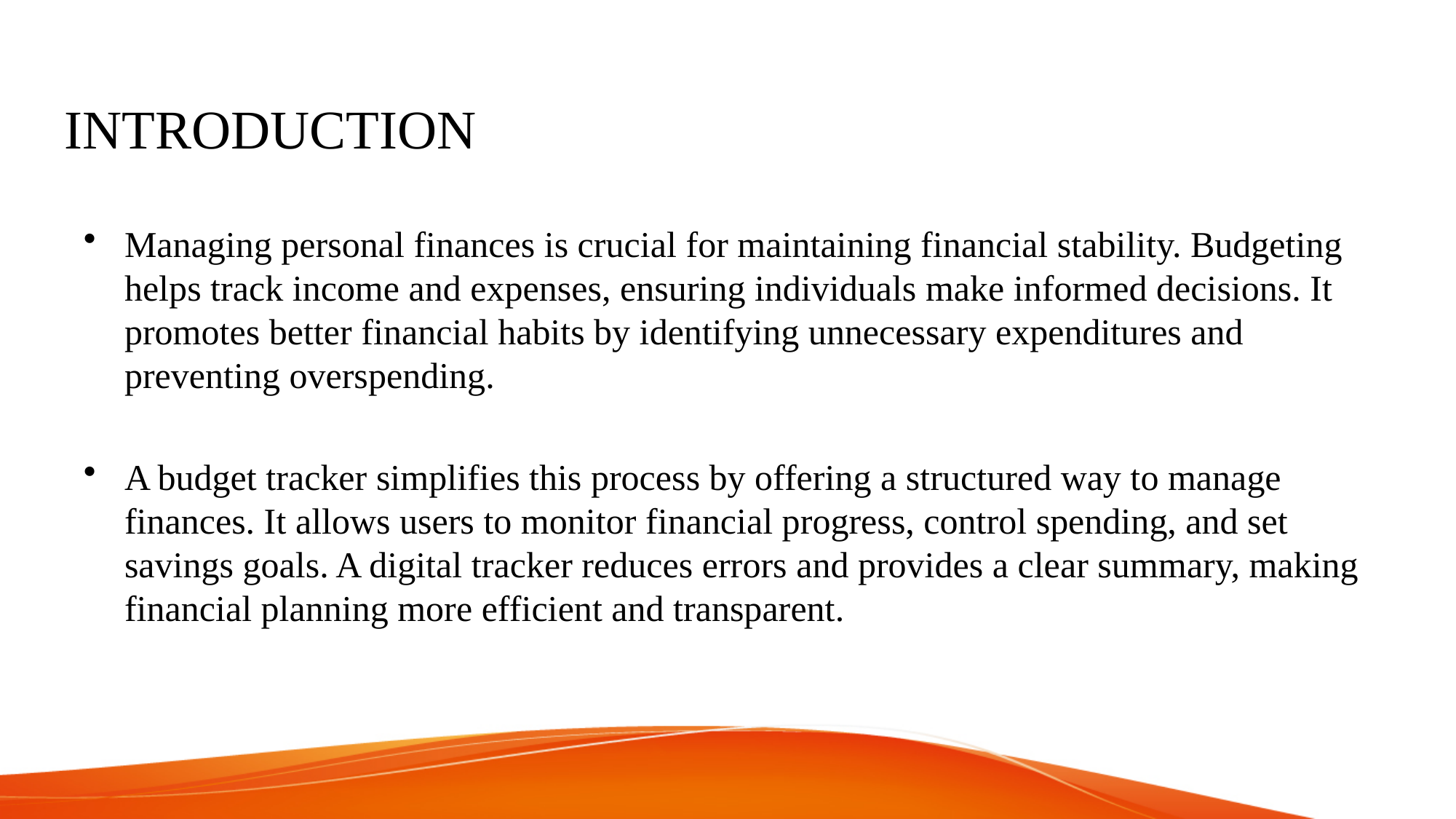

# INTRODUCTION

Managing personal finances is crucial for maintaining financial stability. Budgeting helps track income and expenses, ensuring individuals make informed decisions. It promotes better financial habits by identifying unnecessary expenditures and preventing overspending.

A budget tracker simplifies this process by offering a structured way to manage finances. It allows users to monitor financial progress, control spending, and set savings goals. A digital tracker reduces errors and provides a clear summary, making financial planning more efficient and transparent.